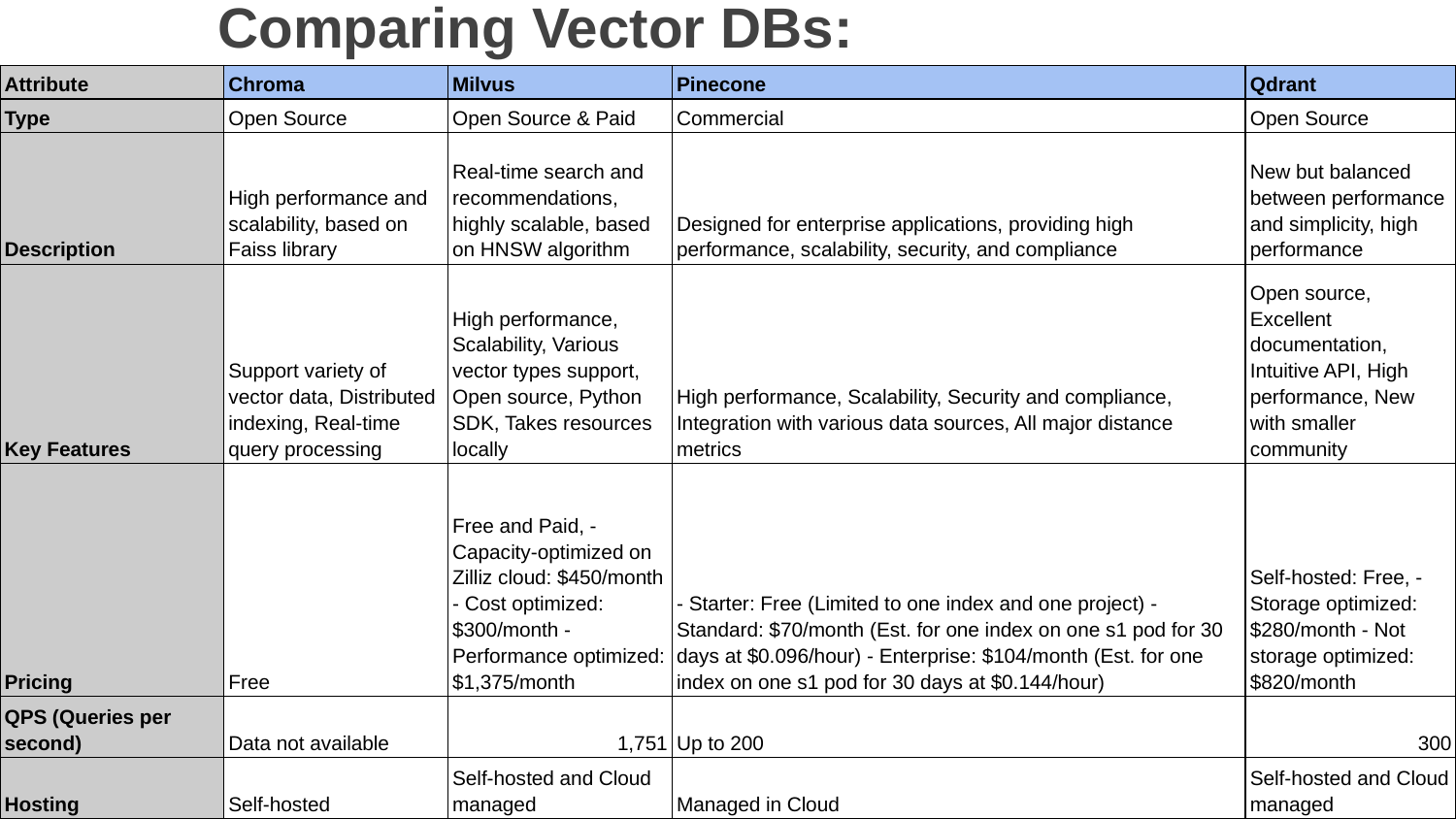

# Comparing Vector DBs:

| Attribute | Chroma | Milvus | Pinecone | Qdrant |
| --- | --- | --- | --- | --- |
| Type | Open Source | Open Source & Paid | Commercial | Open Source |
| Description | High performance and scalability, based on Faiss library | Real-time search and recommendations, highly scalable, based on HNSW algorithm | Designed for enterprise applications, providing high performance, scalability, security, and compliance | New but balanced between performance and simplicity, high performance |
| Key Features | Support variety of vector data, Distributed indexing, Real-time query processing | High performance, Scalability, Various vector types support, Open source, Python SDK, Takes resources locally | High performance, Scalability, Security and compliance, Integration with various data sources, All major distance metrics | Open source, Excellent documentation, Intuitive API, High performance, New with smaller community |
| Pricing | Free | Free and Paid, - Capacity-optimized on Zilliz cloud: $450/month - Cost optimized: $300/month - Performance optimized: $1,375/month | - Starter: Free (Limited to one index and one project) - Standard: $70/month (Est. for one index on one s1 pod for 30 days at $0.096/hour) - Enterprise: $104/month (Est. for one index on one s1 pod for 30 days at $0.144/hour) | Self-hosted: Free, - Storage optimized: $280/month - Not storage optimized: $820/month |
| QPS (Queries per second) | Data not available | 1,751 | Up to 200 | 300 |
| Hosting | Self-hosted | Self-hosted and Cloud managed | Managed in Cloud | Self-hosted and Cloud managed |